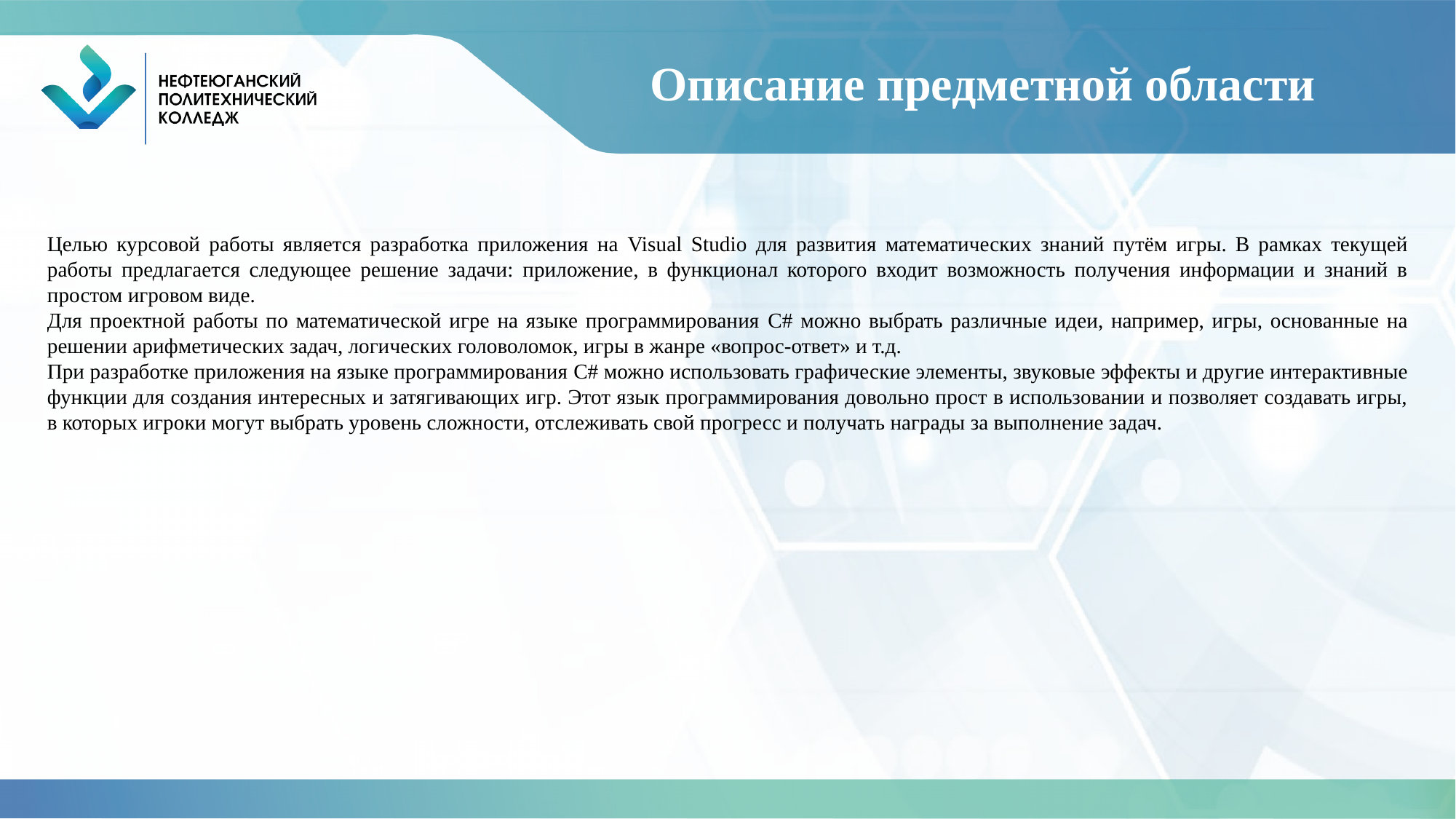

# Описание предметной области
Целью курсовой работы является разработка приложения на Visual Studio для развития математических знаний путём игры. В рамках текущей работы предлагается следующее решение задачи: приложение, в функционал которого входит возможность получения информации и знаний в простом игровом виде.
Для проектной работы по математической игре на языке программирования C# можно выбрать различные идеи, например, игры, основанные на решении арифметических задач, логических головоломок, игры в жанре «вопрос-ответ» и т.д.
При разработке приложения на языке программирования C# можно использовать графические элементы, звуковые эффекты и другие интерактивные функции для создания интересных и затягивающих игр. Этот язык программирования довольно прост в использовании и позволяет создавать игры, в которых игроки могут выбрать уровень сложности, отслеживать свой прогресс и получать награды за выполнение задач.